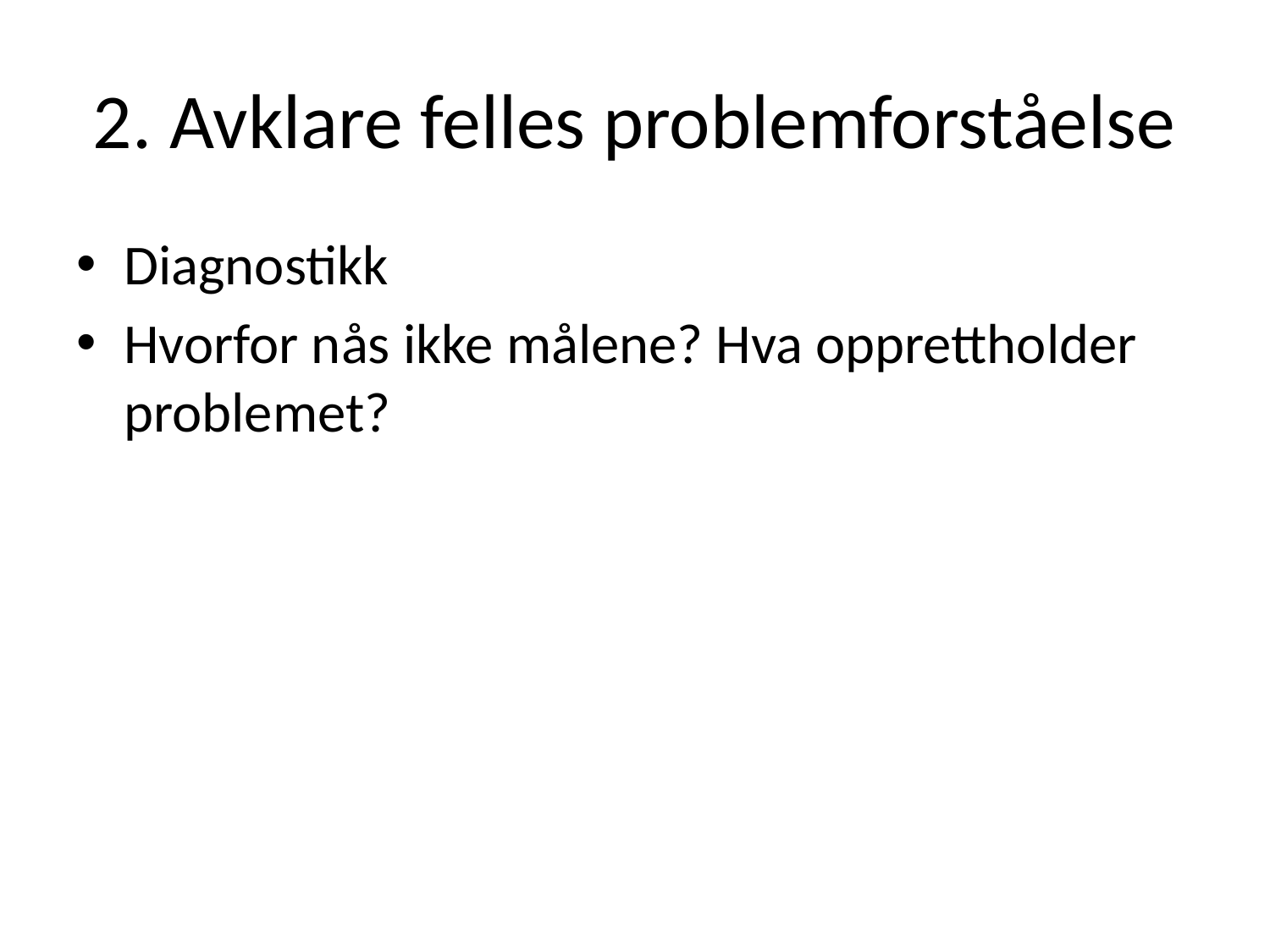

# 2. Avklare felles problemforståelse
Diagnostikk
Hvorfor nås ikke målene? Hva opprettholder problemet?